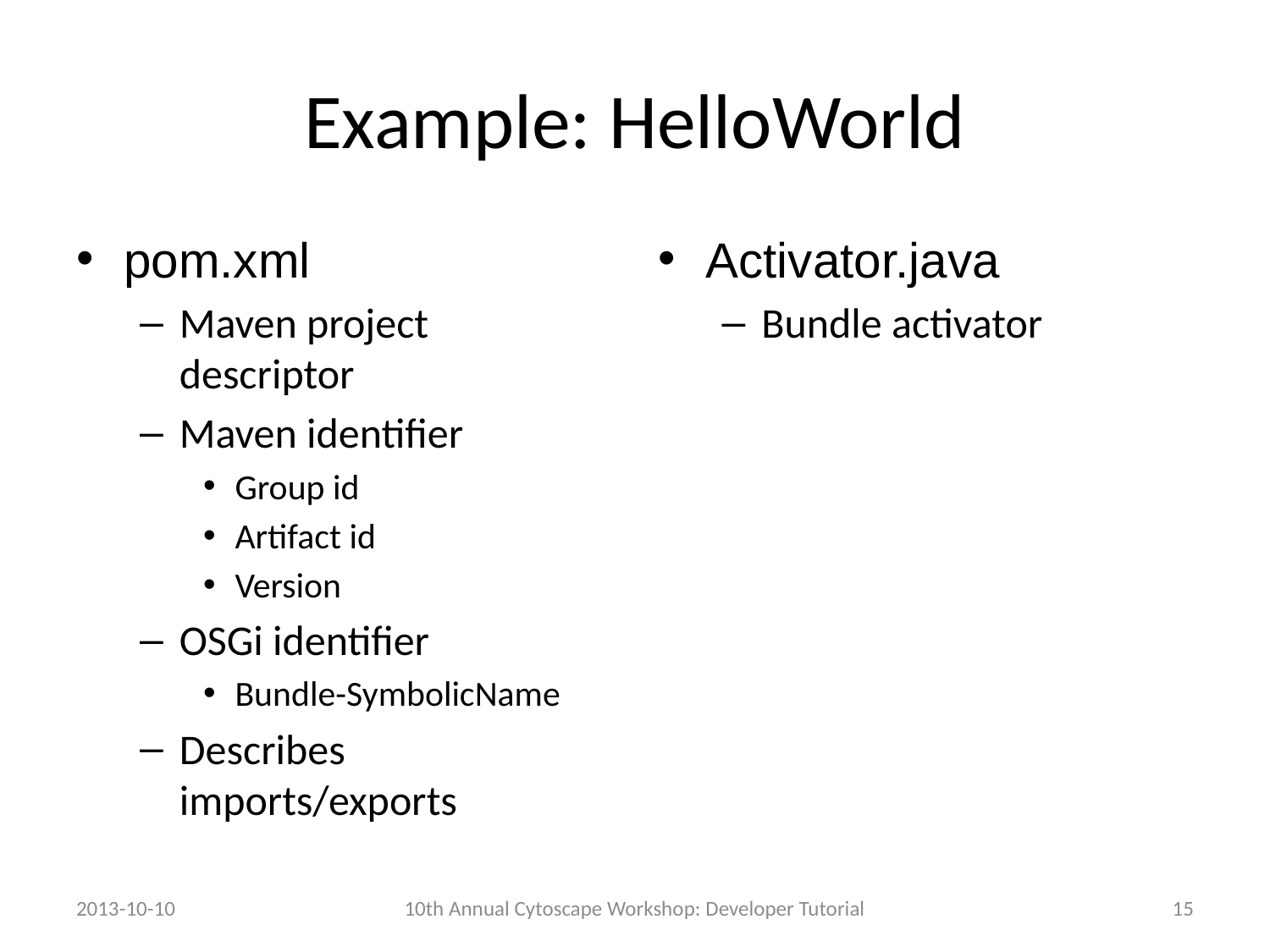

# Example: HelloWorld
pom.xml
Maven project descriptor
Maven identifier
Group id
Artifact id
Version
OSGi identifier
Bundle-SymbolicName
Describes imports/exports
Activator.java
Bundle activator

2013-10-10
10th Annual Cytoscape Workshop: Developer Tutorial
15